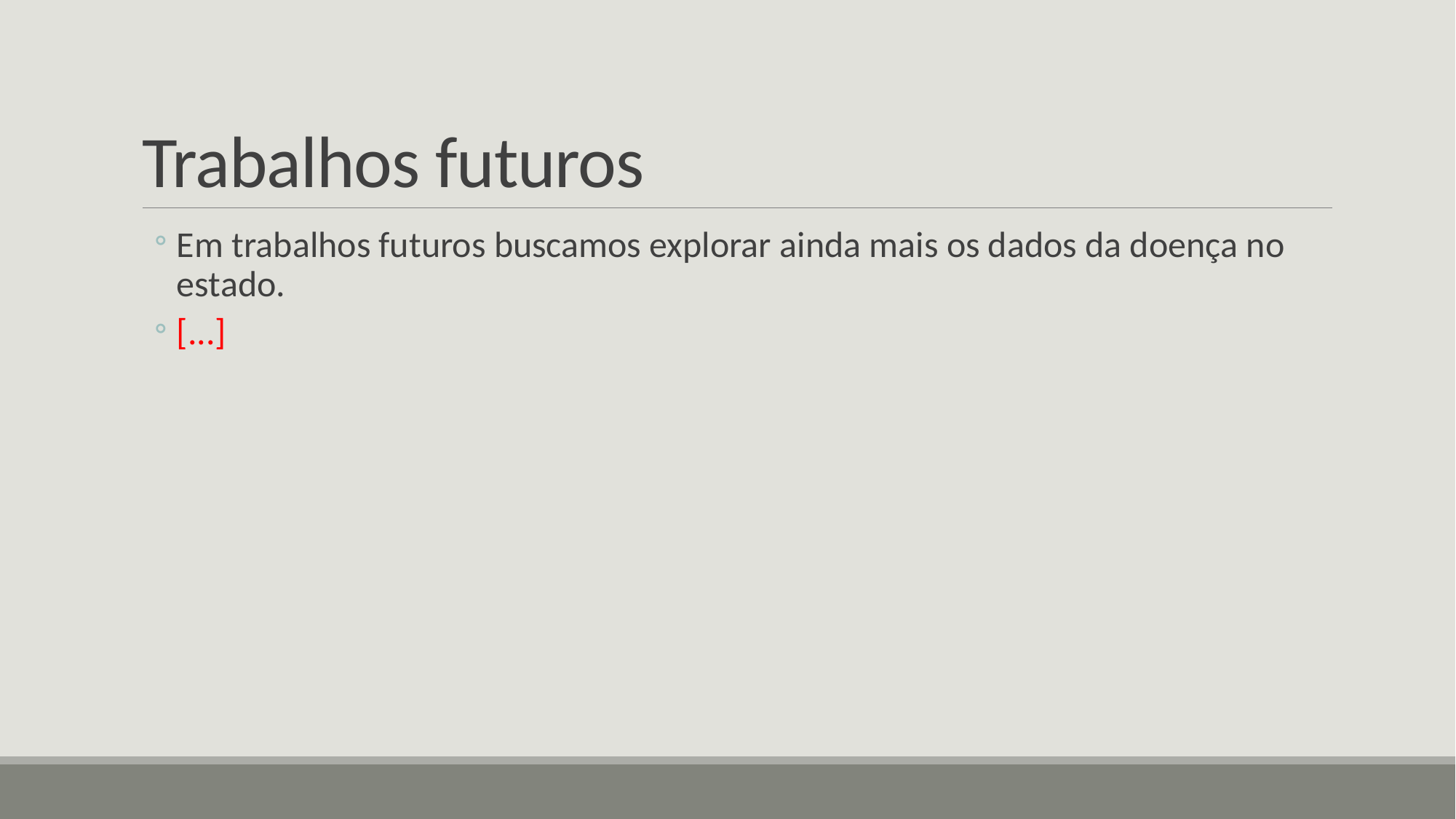

# Trabalhos futuros
Em trabalhos futuros buscamos explorar ainda mais os dados da doença no estado.
[...]